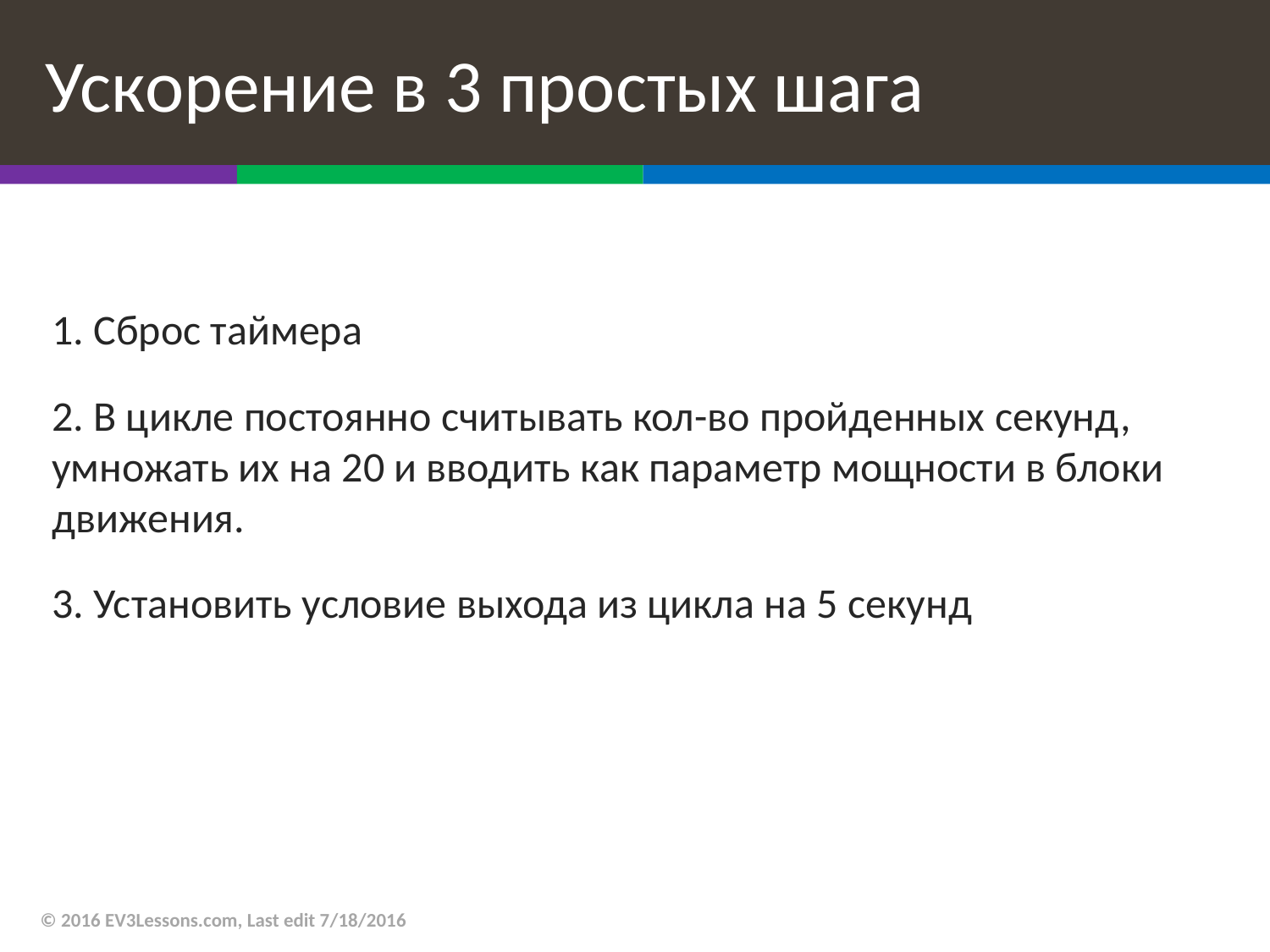

# Ускорение в 3 простых шага
1. Сброс таймера
2. В цикле постоянно считывать кол-во пройденных секунд, умножать их на 20 и вводить как параметр мощности в блоки движения.
3. Установить условие выхода из цикла на 5 секунд

© 2016 EV3Lessons.com, Last edit 7/18/2016